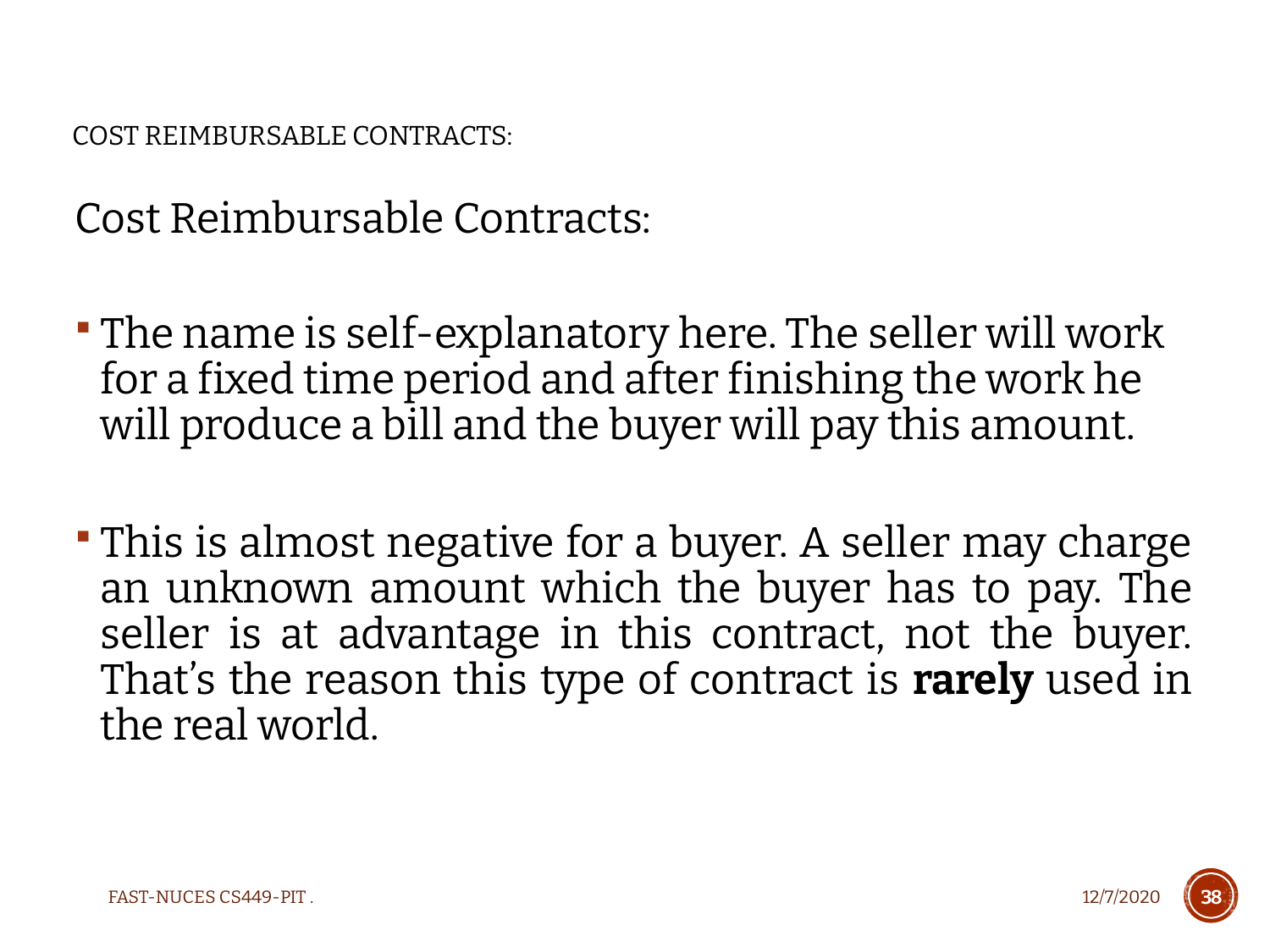

# Cost Reimbursable Contracts:
Cost Reimbursable Contracts:

The name is self-explanatory here. The seller will work for a fixed time period and after finishing the work he will produce a bill and the buyer will pay this amount.

This is almost negative for a buyer. A seller may charge an unknown amount which the buyer has to pay. The seller is at advantage in this contract, not the buyer. That’s the reason this type of contract is rarely used in the real world.
FAST-NUCES CS449-PIT .
12/7/2020
38